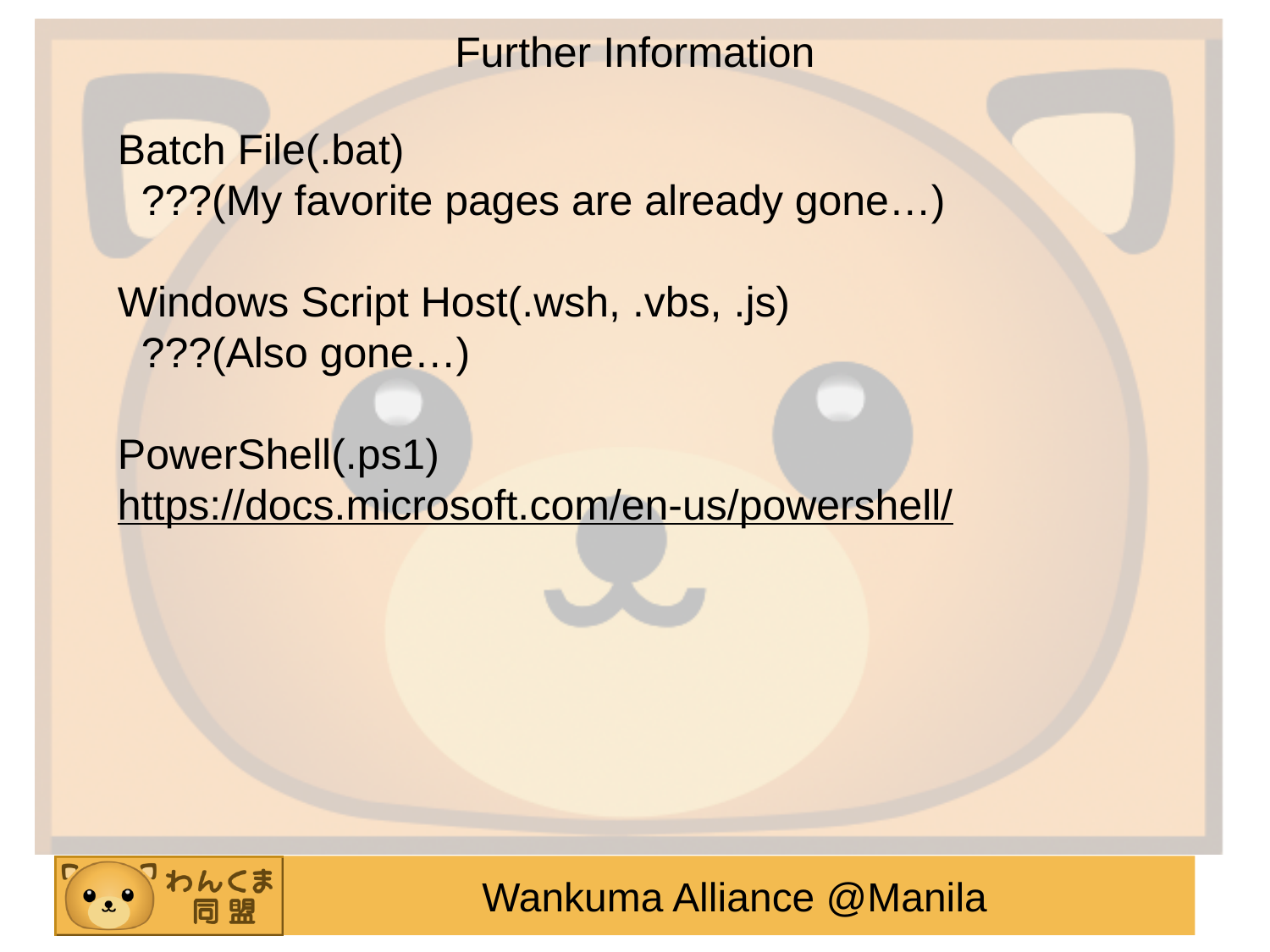

Further Information
Batch File(.bat)
  ???(My favorite pages are already gone…)

Windows Script Host(.wsh, .vbs, .js)
  ???(Also gone…)

PowerShell(.ps1)
https://docs.microsoft.com/en-us/powershell/